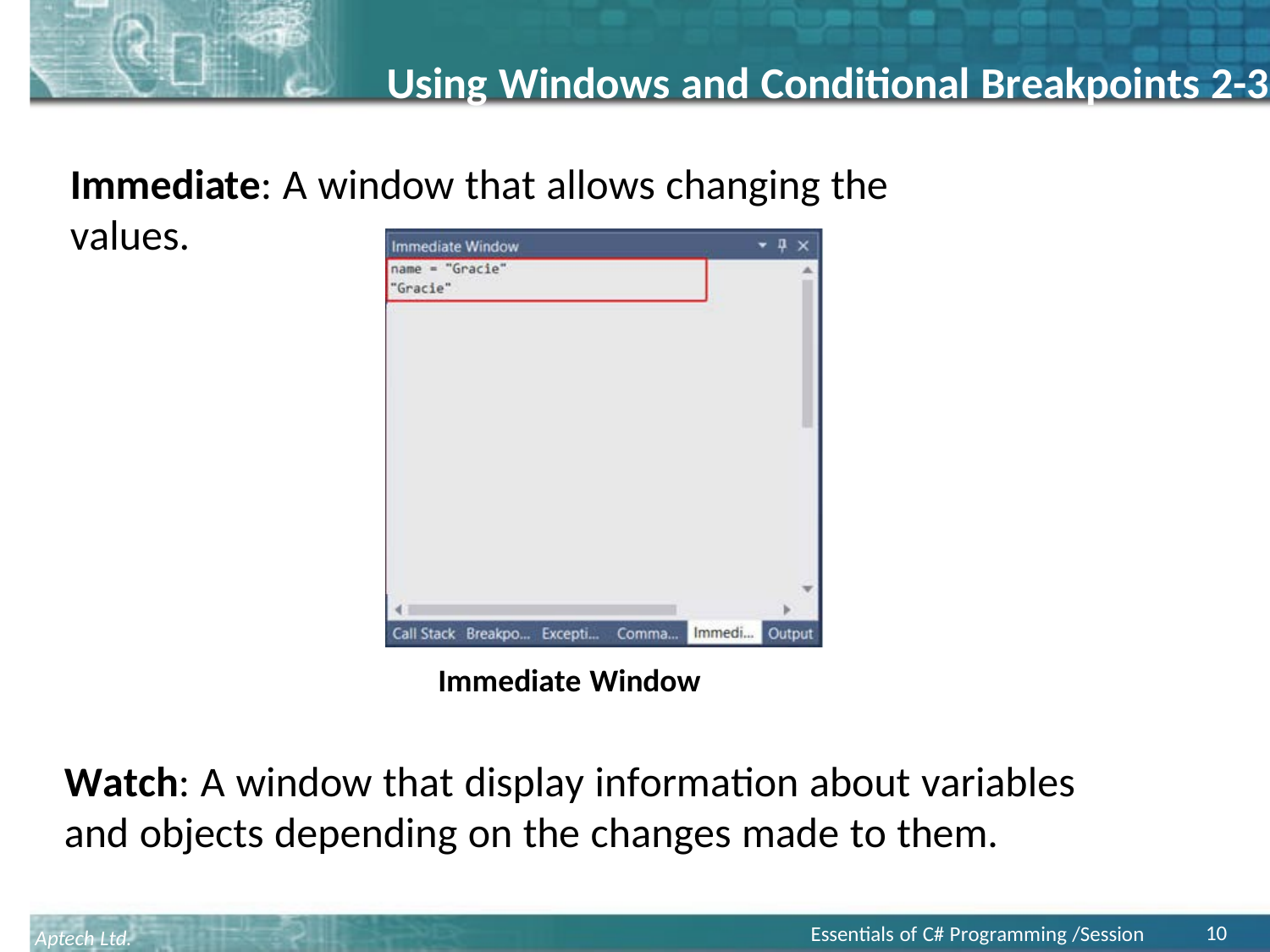

# Using Windows and Conditional Breakpoints 2-3
Immediate: A window that allows changing the values.

Immediate Window

Watch: A window that display information about variables and objects depending on the changes made to them.
10
Essentials of C# Programming /Session 19
Aptech Ltd.